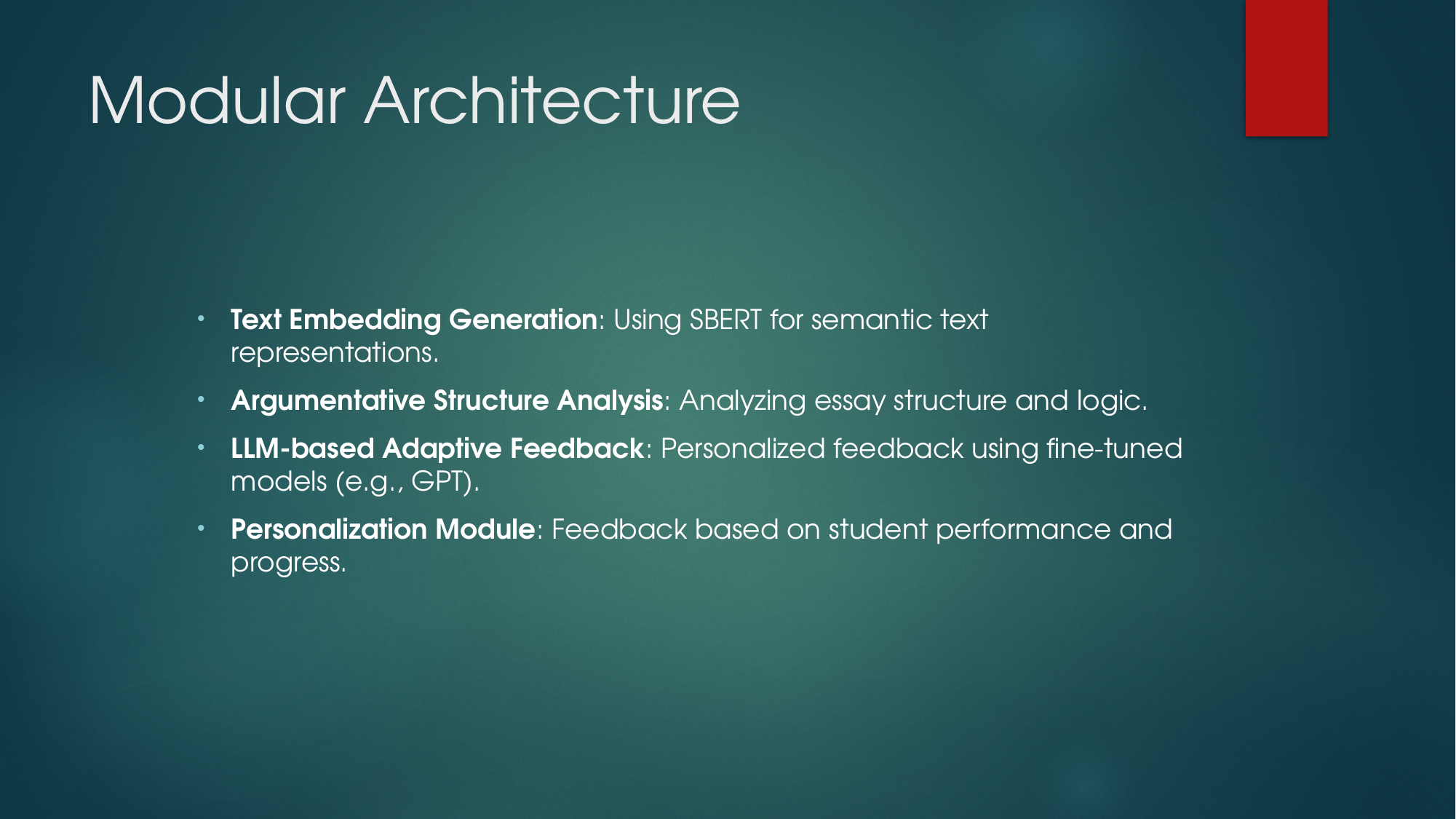

# Modular Architecture

Text Embedding Generation: Using SBERT for semantic text representations.
Argumentative Structure Analysis: Analyzing essay structure and logic.
LLM-based Adaptive Feedback: Personalized feedback using fine-tuned models (e.g., GPT).
Personalization Module: Feedback based on student performance and progress.